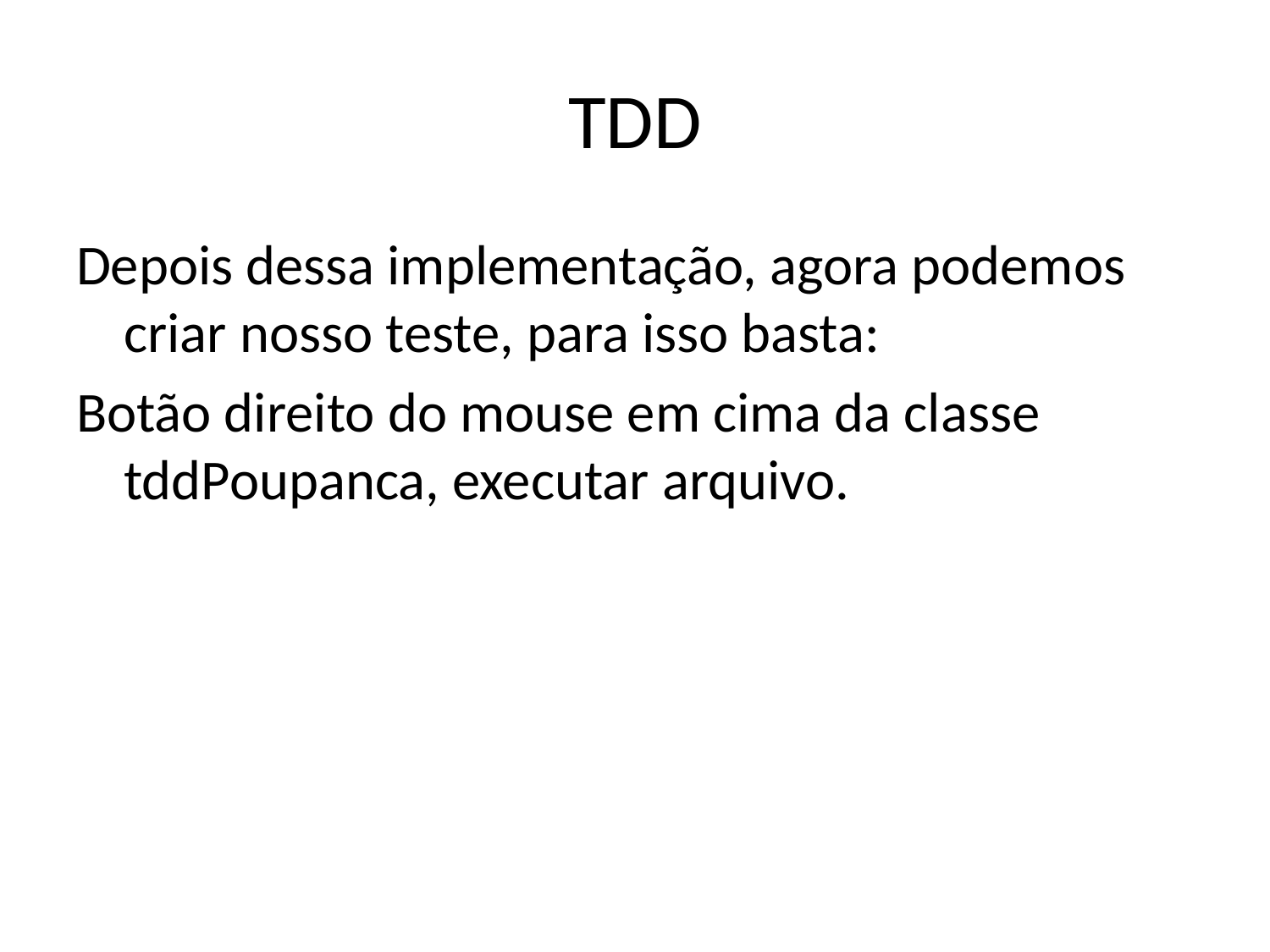

# TDD
Depois dessa implementação, agora podemos criar nosso teste, para isso basta:
Botão direito do mouse em cima da classe tddPoupanca, executar arquivo.